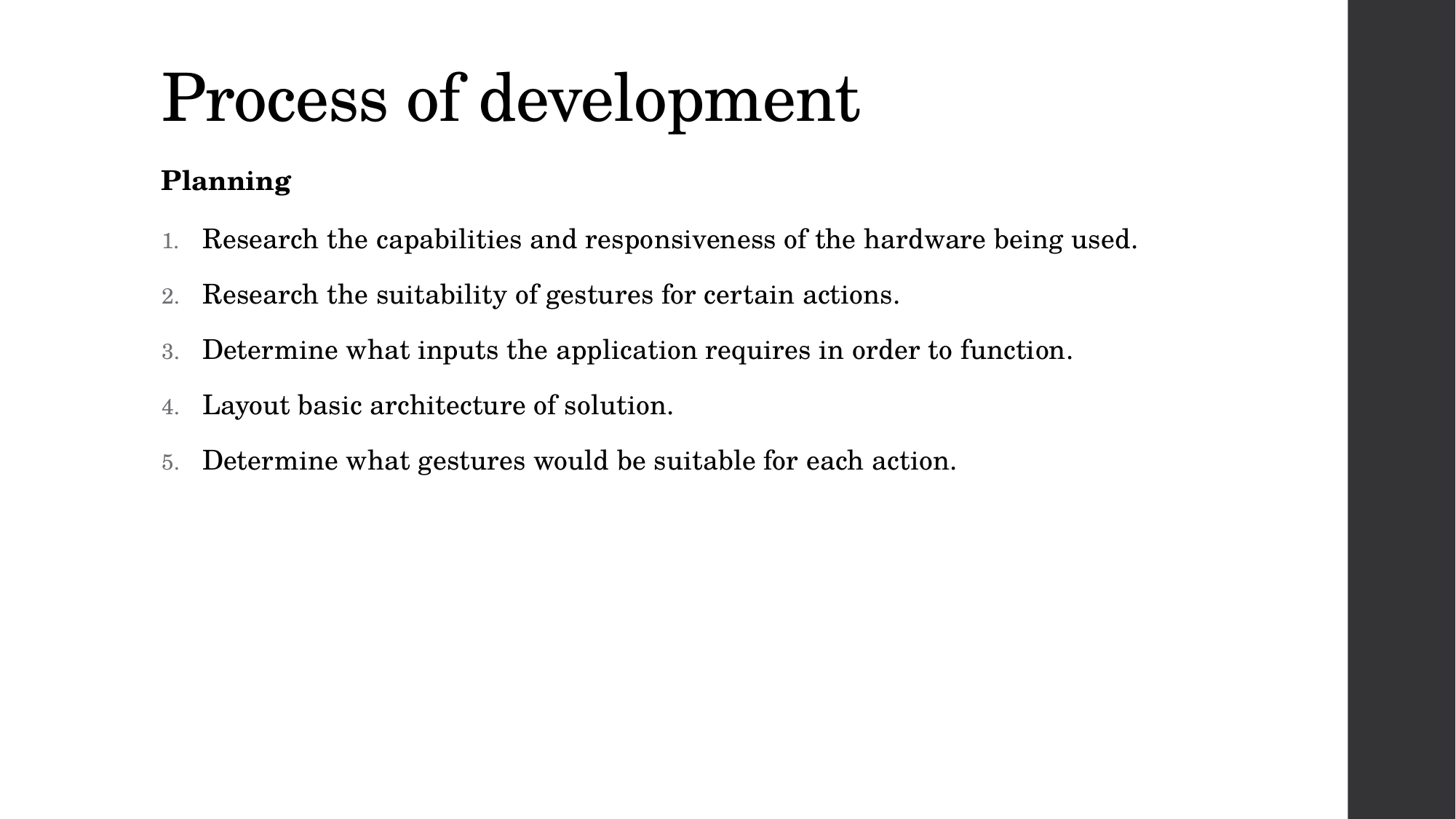

# Process of development
Planning
Research the capabilities and responsiveness of the hardware being used.
Research the suitability of gestures for certain actions.
Determine what inputs the application requires in order to function.
Layout basic architecture of solution.
Determine what gestures would be suitable for each action.